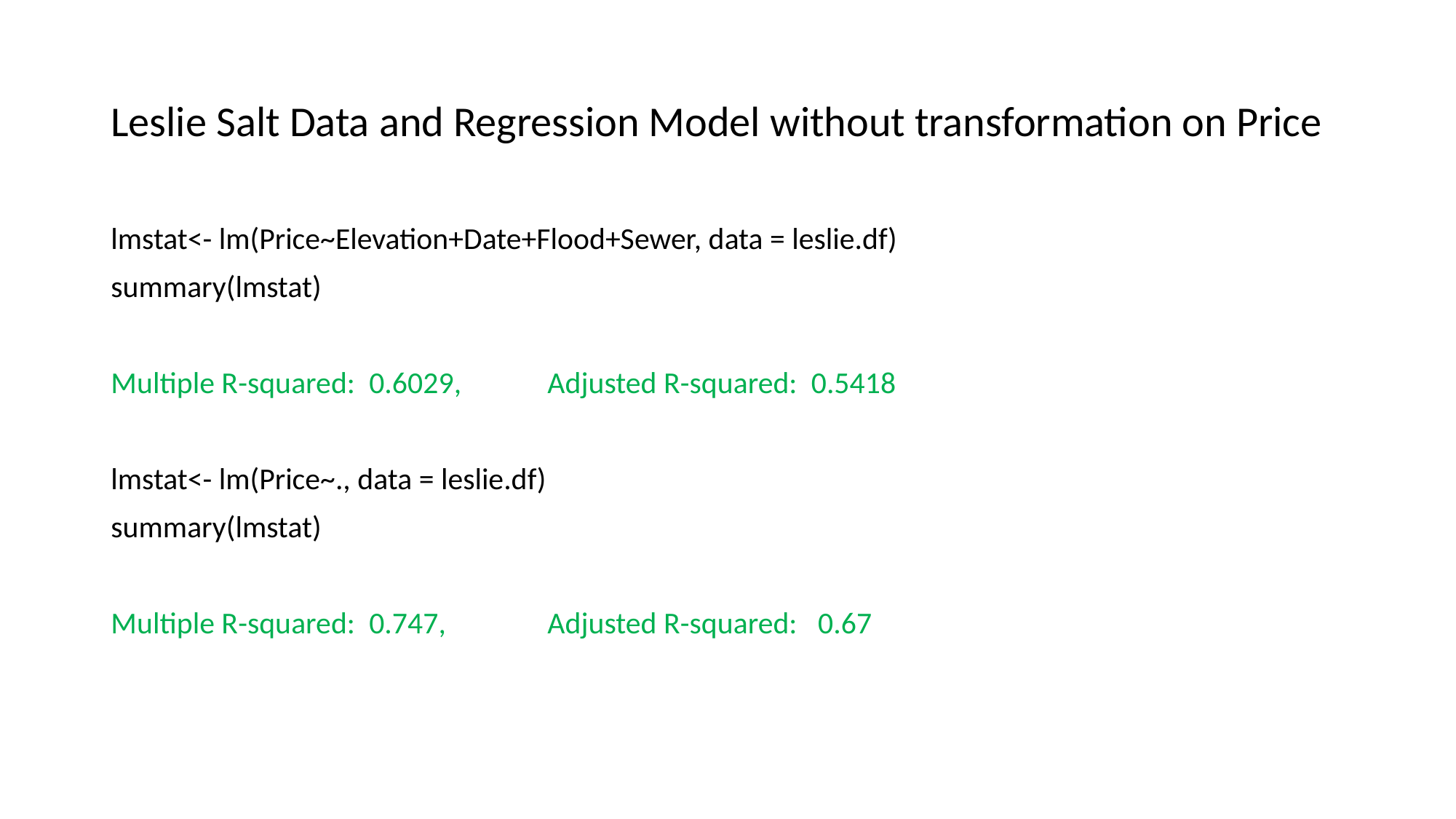

# Leslie Salt Data and Regression Model without transformation on Price
lmstat<- lm(Price~Elevation+Date+Flood+Sewer, data = leslie.df)
summary(lmstat)

Multiple R-squared:  0.6029,	Adjusted R-squared:  0.5418

lmstat<- lm(Price~., data = leslie.df)
summary(lmstat)

Multiple R-squared:  0.747,	Adjusted R-squared:   0.67